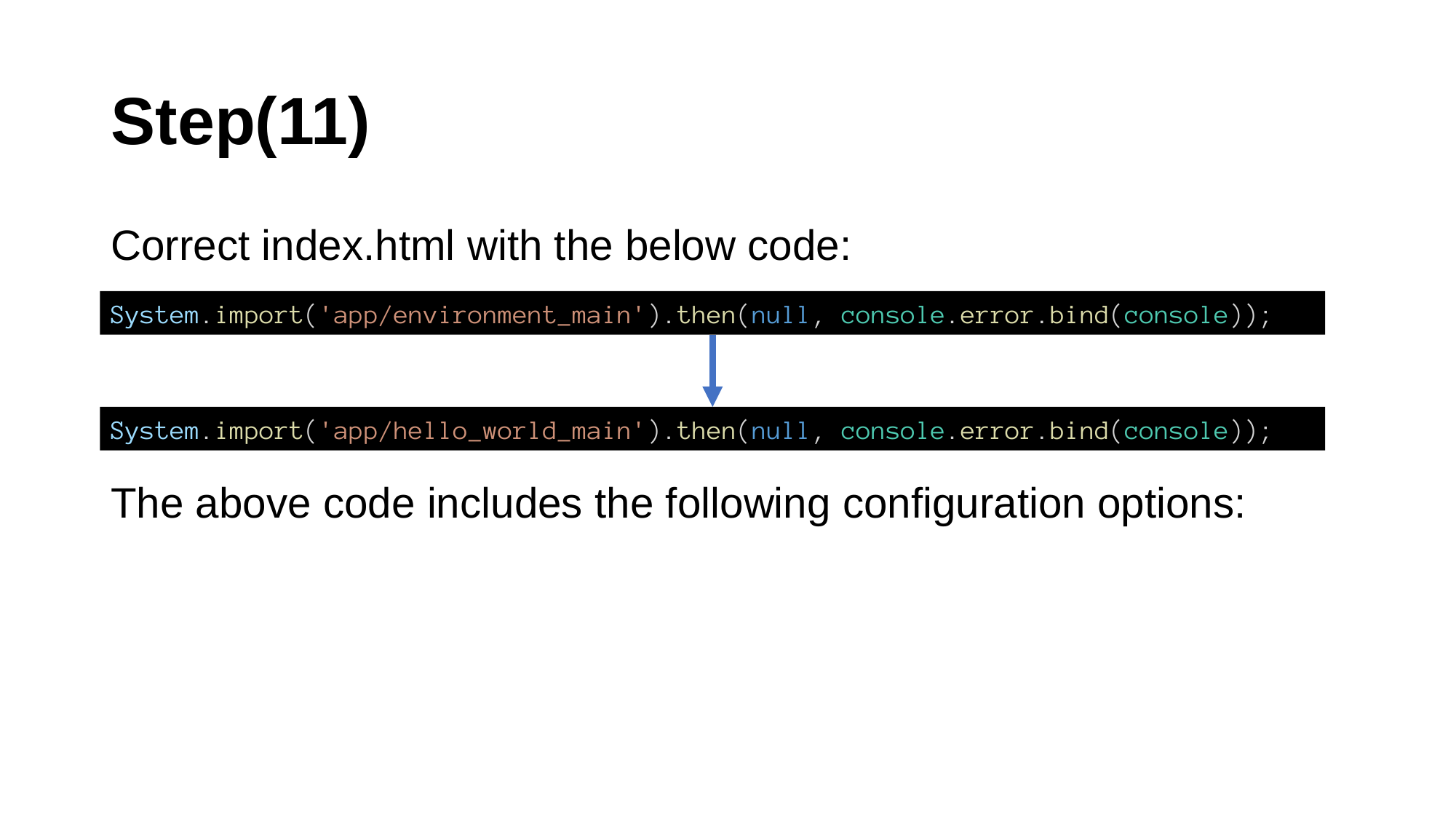

# Step(11)
Correct index.html with the below code:
System.import('app/environment_main').then(null, console.error.bind(console));
System.import('app/hello_world_main').then(null, console.error.bind(console));
The above code includes the following configuration options: